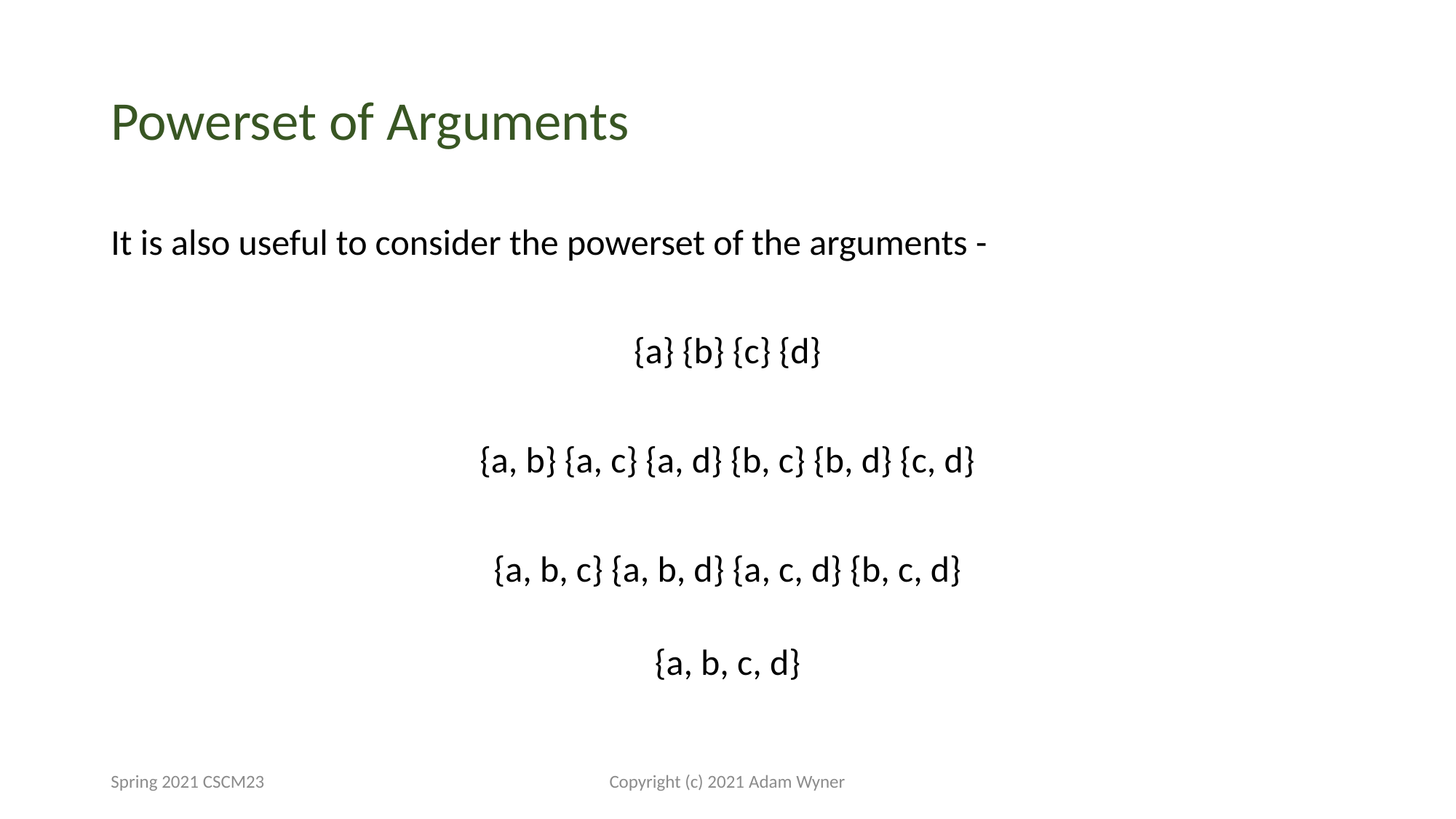

# Powerset of Arguments
It is also useful to consider the powerset of the arguments -

{a} {b} {c} {d}

{a, b} {a, c} {a, d} {b, c} {b, d} {c, d}

{a, b, c} {a, b, d} {a, c, d} {b, c, d}
{a, b, c, d}
Spring 2021 CSCM23
Copyright (c) 2021 Adam Wyner